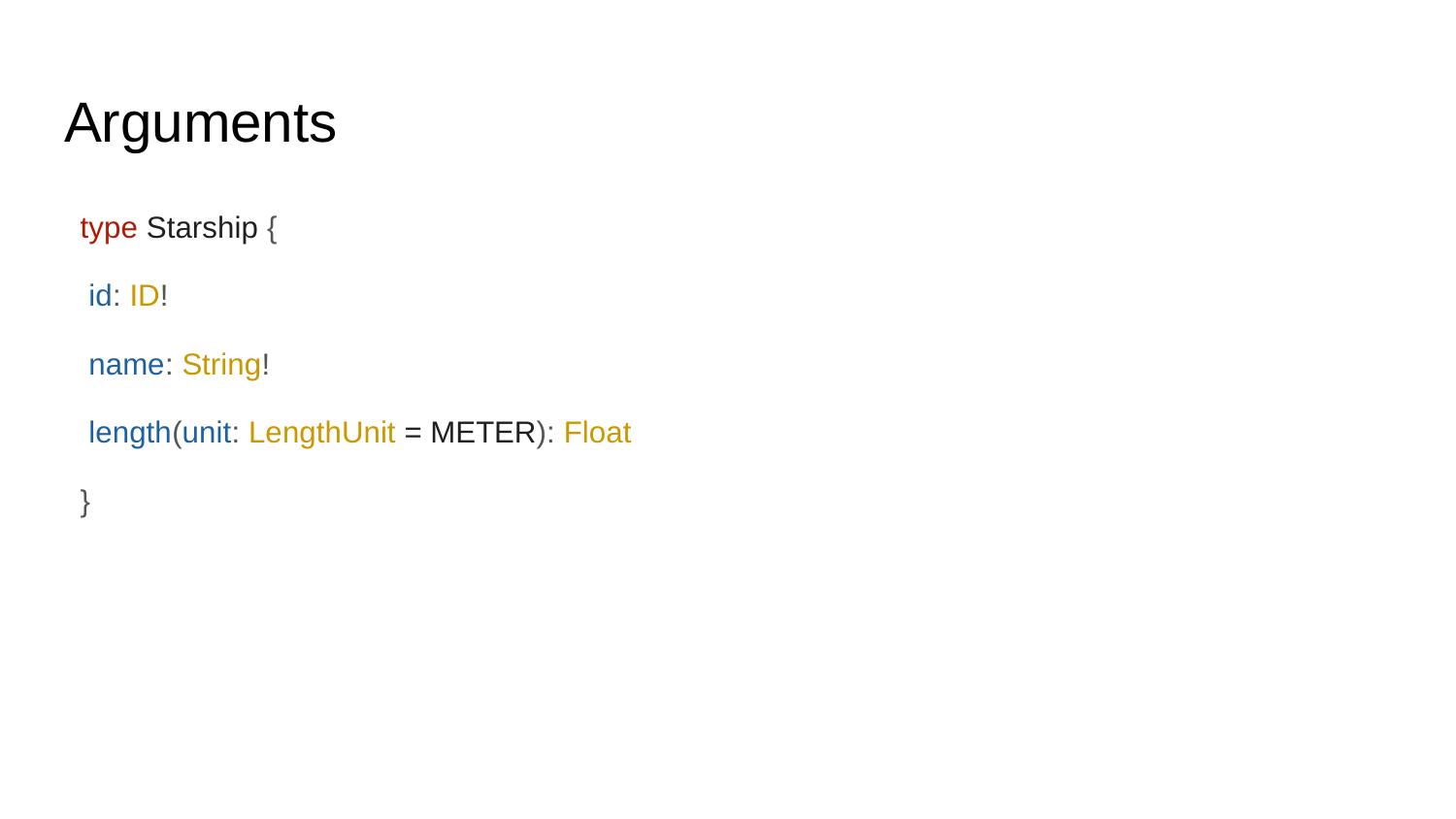

# Arguments
type Starship {
 id: ID!
 name: String!
 length(unit: LengthUnit = METER): Float
}